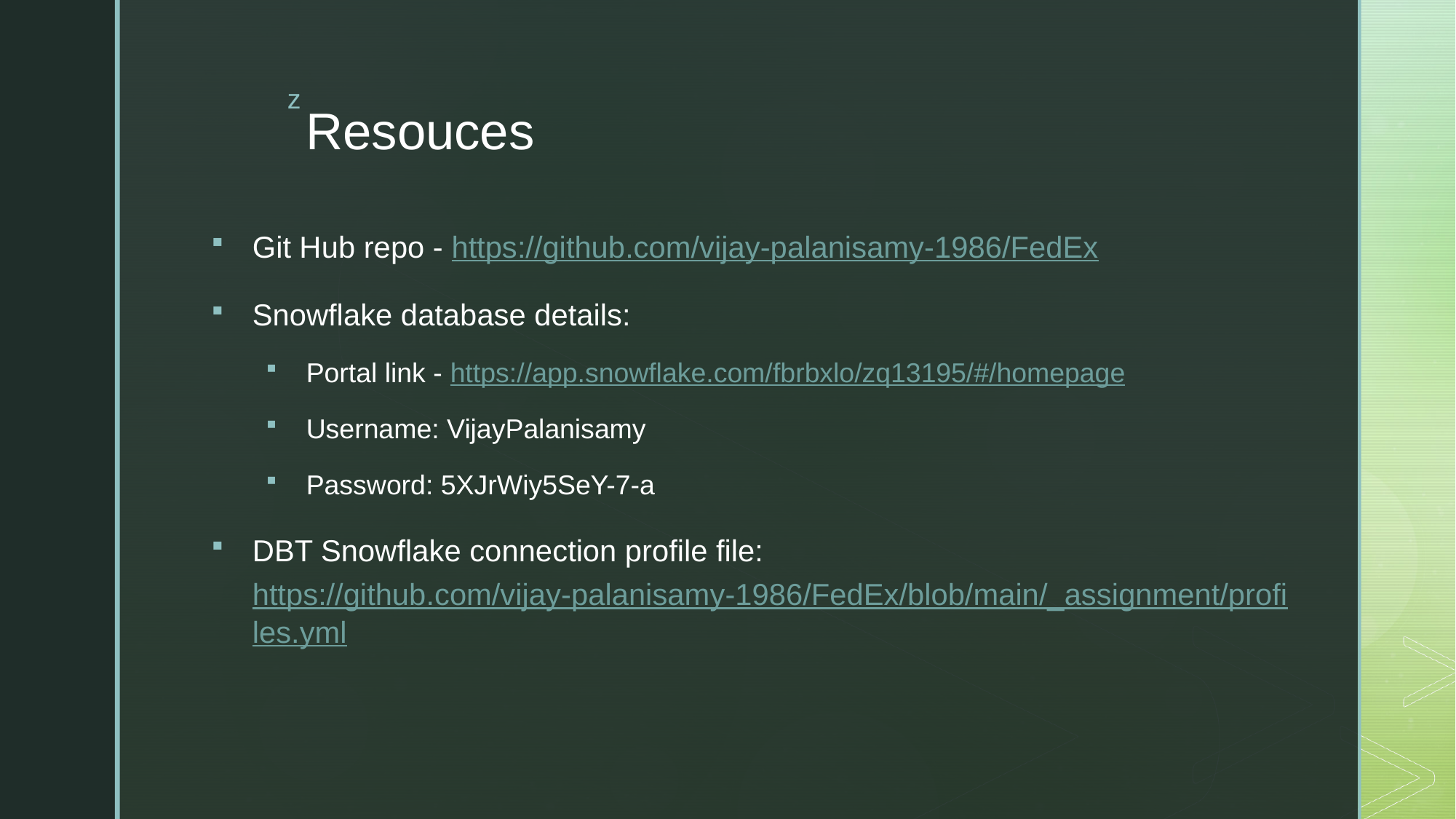

# Resouces
Git Hub repo - https://github.com/vijay-palanisamy-1986/FedEx
Snowflake database details:
Portal link - https://app.snowflake.com/fbrbxlo/zq13195/#/homepage
Username: VijayPalanisamy
Password: 5XJrWiy5SeY-7-a
DBT Snowflake connection profile file: https://github.com/vijay-palanisamy-1986/FedEx/blob/main/_assignment/profiles.yml